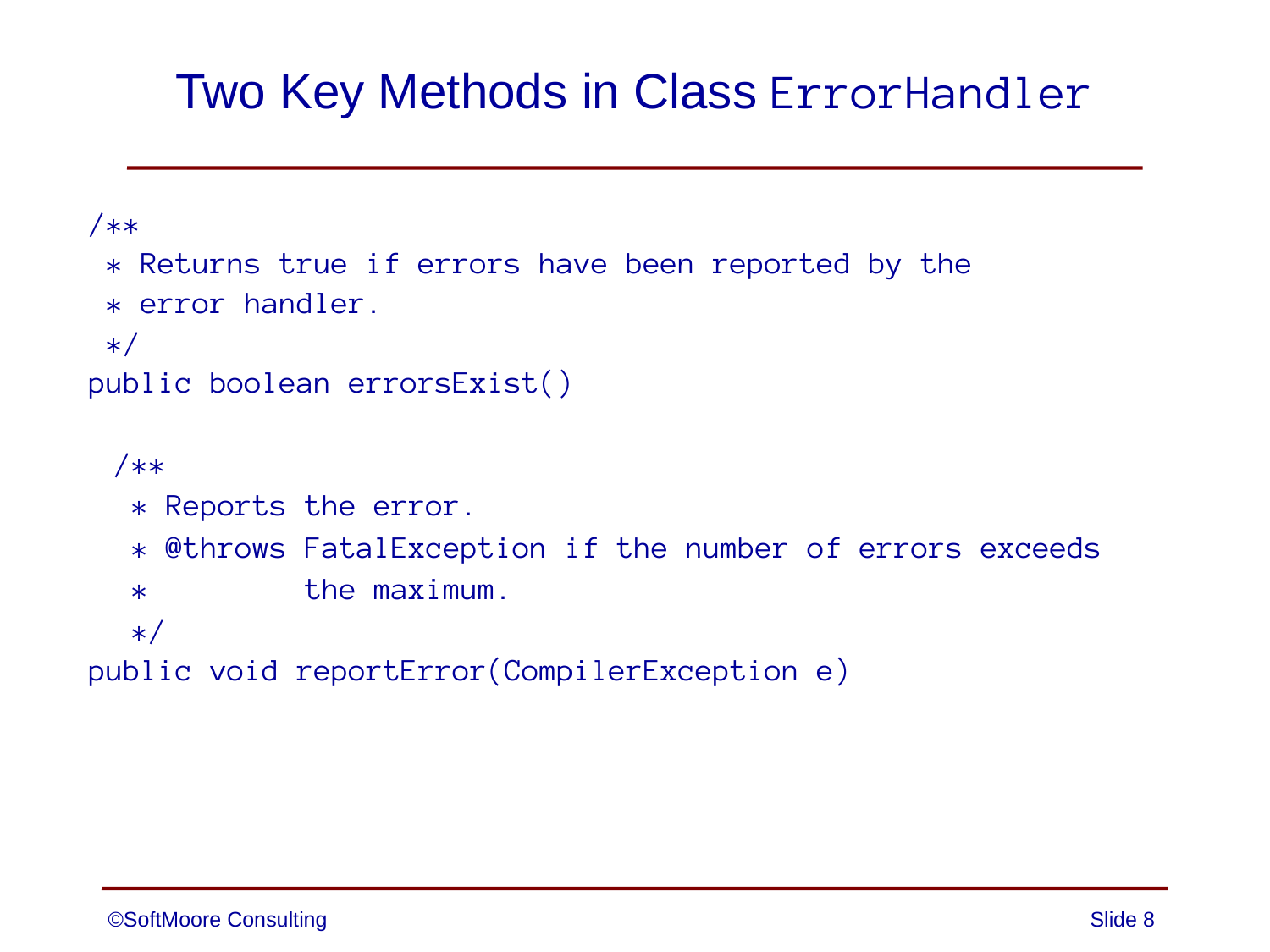

# Two Key Methods in Class ErrorHandler
/**
 * Returns true if errors have been reported by the
 * error handler.
 */
public boolean errorsExist()

/**
 * Reports the error.
 * @throws FatalException if the number of errors exceeds
 *         the maximum.
 */
public void reportError(CompilerException e)

©SoftMoore Consulting
Slide 8